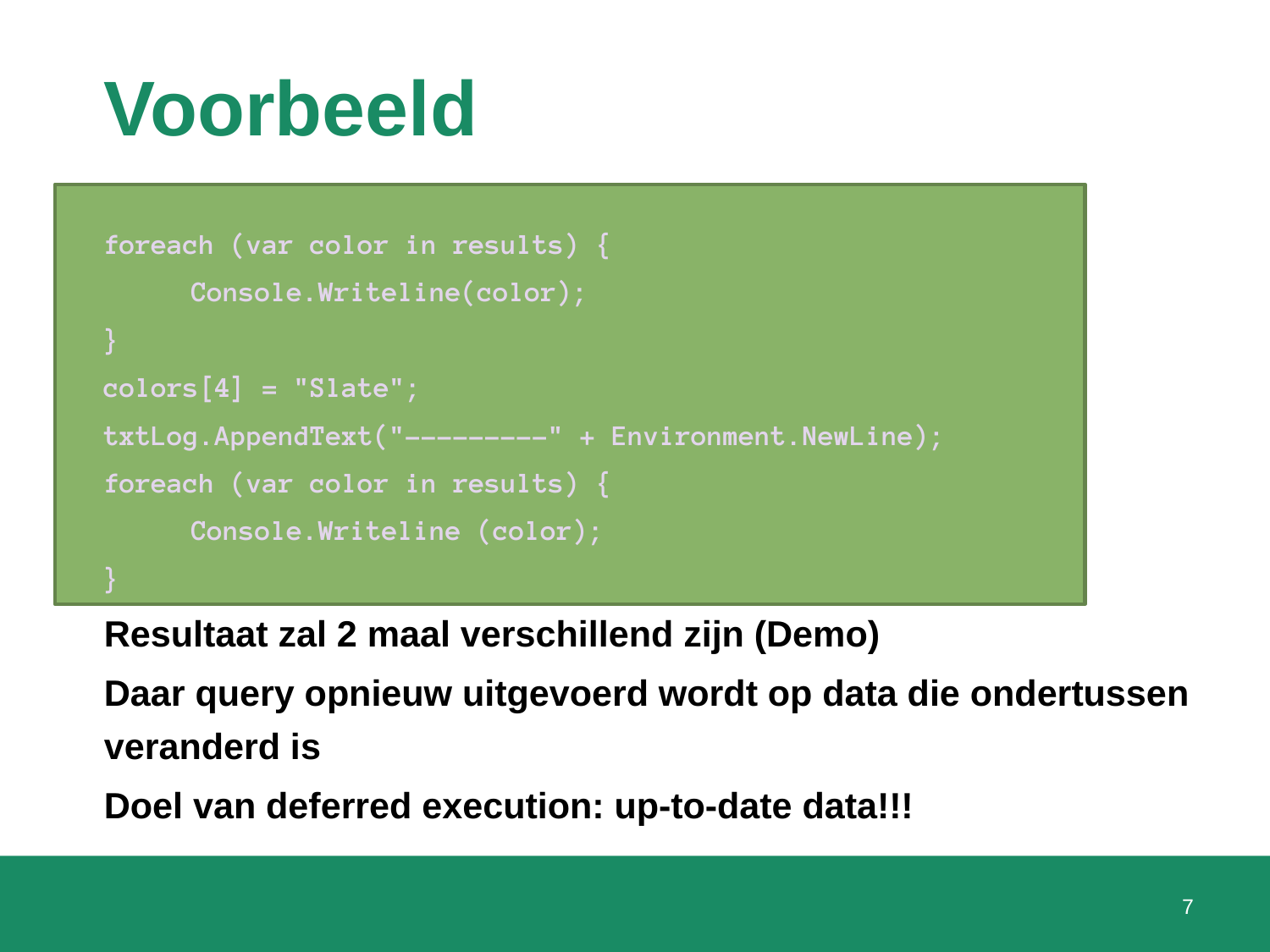

# Voorbeeld

foreach (var color in results) {
	Console.Writeline(color);
}
colors[4] = "Slate";
txtLog.AppendText("---------" + Environment.NewLine);
foreach (var color in results) {
	Console.Writeline (color);
}
Resultaat zal 2 maal verschillend zijn (Demo)
Daar query opnieuw uitgevoerd wordt op data die ondertussen veranderd is
Doel van deferred execution: up-to-date data!!!
7